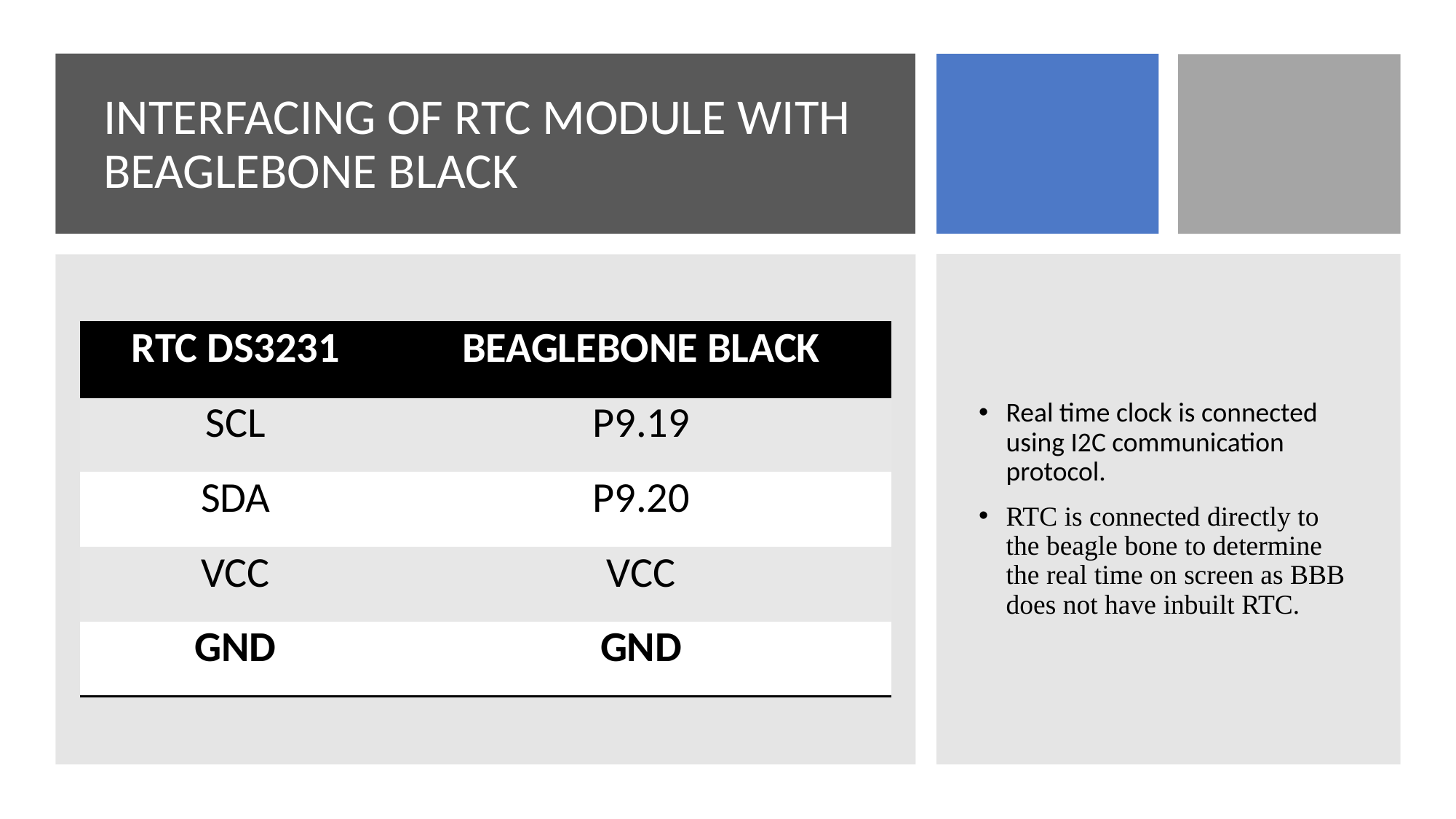

# INTERFACING OF RTC MODULE WITH BEAGLEBONE BLACK

Real time clock is connected using I2C communication protocol.
RTC is connected directly to the beagle bone to determine the real time on screen as BBB does not have inbuilt RTC.
| RTC DS3231 | BEAGLEBONE BLACK |
| --- | --- |
| SCL | P9.19 |
| SDA | P9.20 |
| VCC | VCC |
| GND | GND |